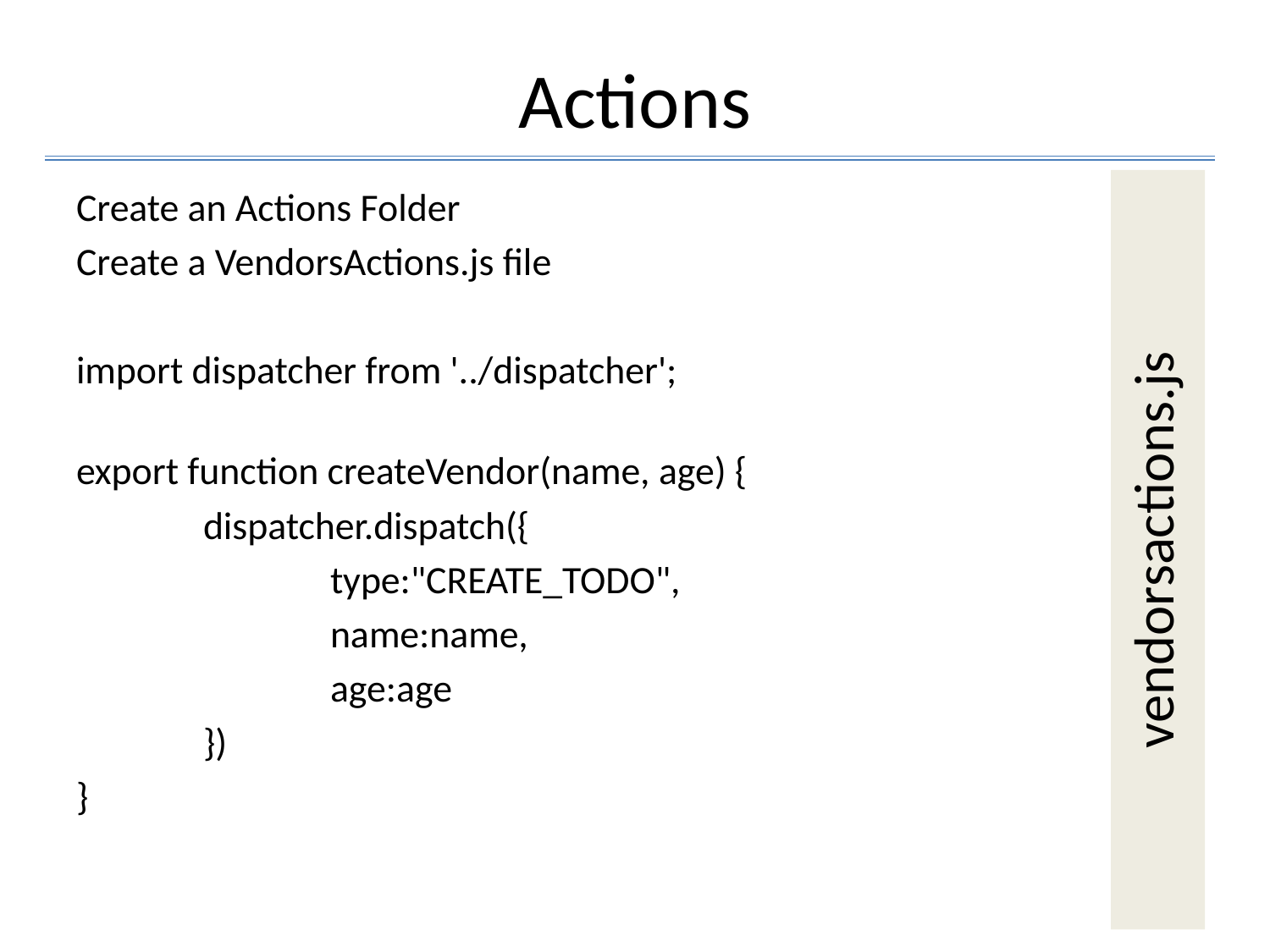

# Actions
vendorsactions.js
Create an Actions Folder
Create a VendorsActions.js file

import dispatcher from '../dispatcher';
export function createVendor(name, age) {
	dispatcher.dispatch({
		type:"CREATE_TODO",
		name:name,
		age:age
	})
}